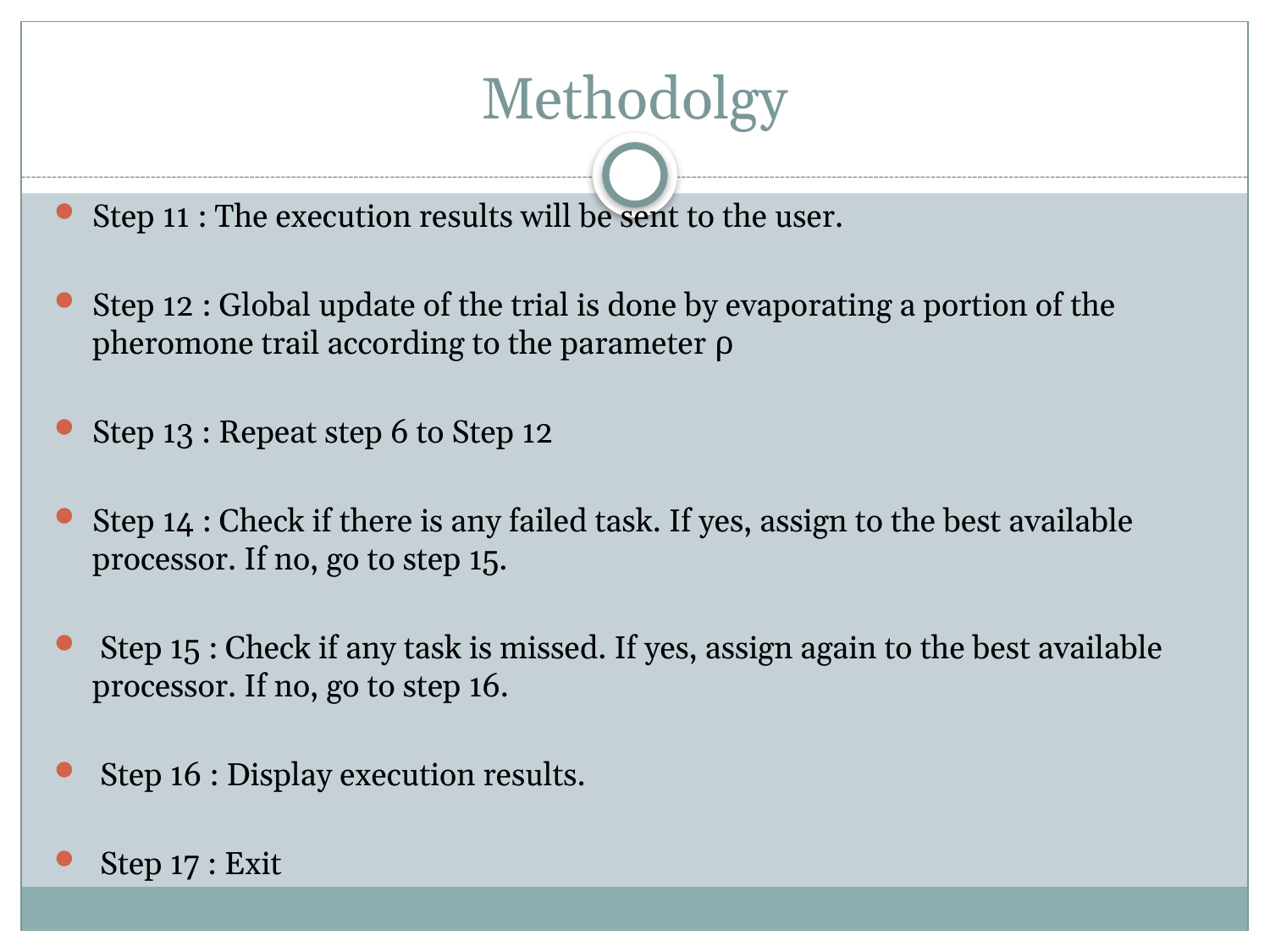

# Methodolgy
Step 11 : The execution results will be sent to the user.

Step 12 : Global update of the trial is done by evaporating a portion of the pheromone trail according to the parameter ρ

Step 13 : Repeat step 6 to Step 12

Step 14 : Check if there is any failed task. If yes, assign to the best available processor. If no, go to step 15.

 Step 15 : Check if any task is missed. If yes, assign again to the best available processor. If no, go to step 16.

 Step 16 : Display execution results.

 Step 17 : Exit